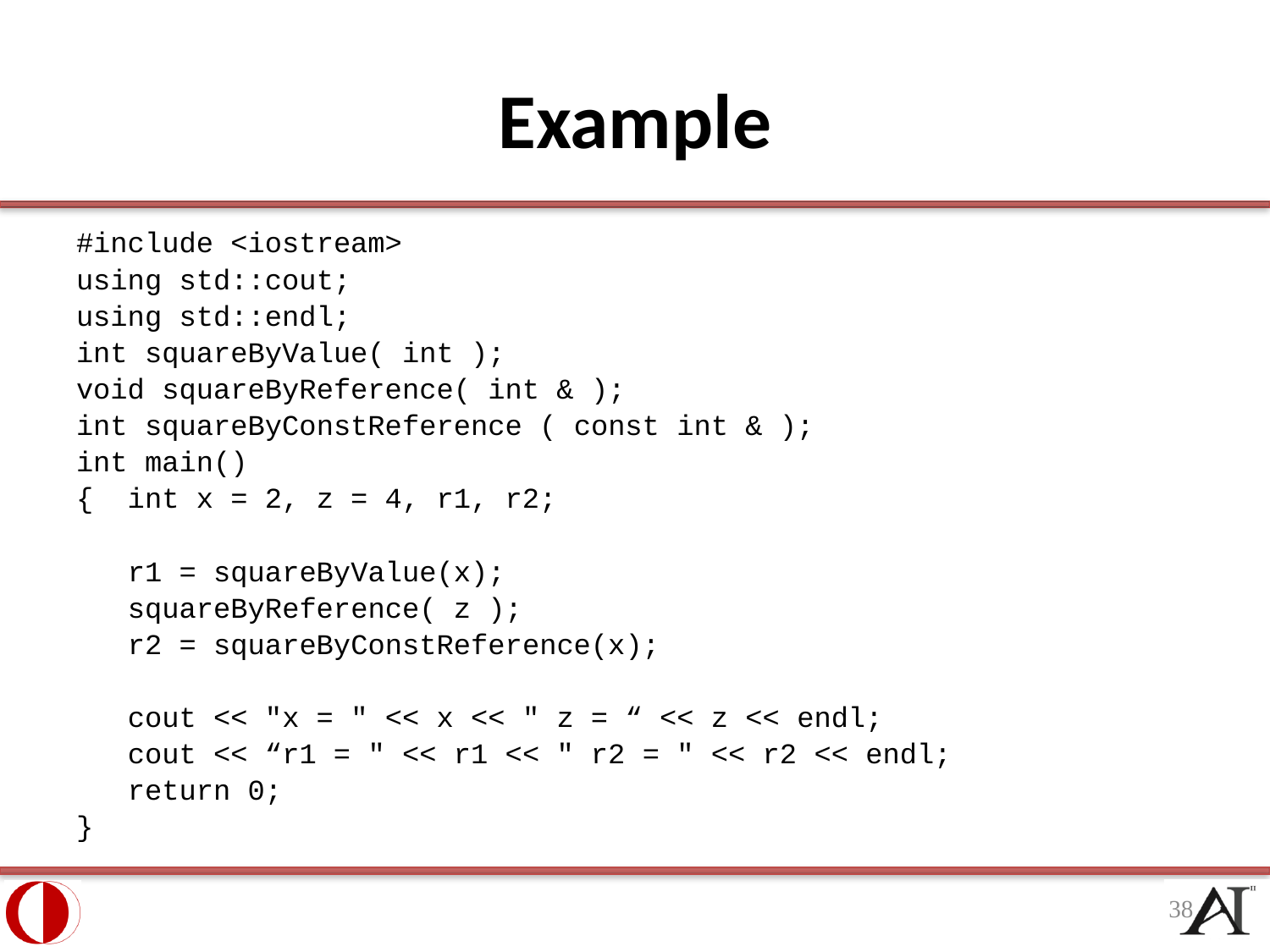

# Example
#include <iostream>
using std::cout;
using std::endl;
int squareByValue( int );
void squareByReference( int & );
int squareByConstReference ( const int & );
int main()
{  int x = 2, z = 4, r1, r2;

   r1 = squareByValue(x);
   squareByReference( z );
   r2 = squareByConstReference(x);

   cout << "x = " << x << " z = “ << z << endl;
   cout << “r1 = " << r1 << " r2 = " << r2 << endl;
   return 0;
}

38